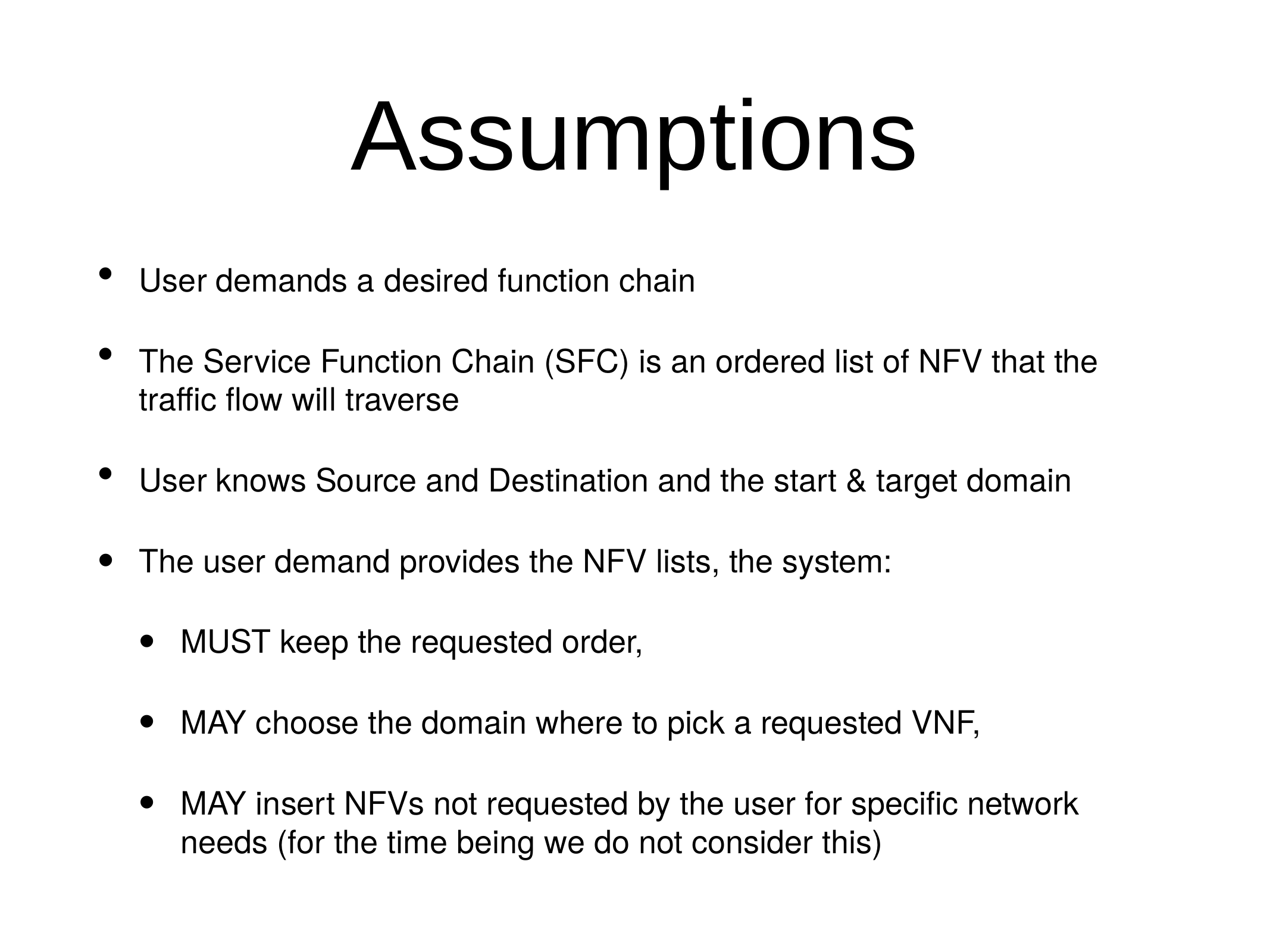

# Assumptions
User demands a desired function chain
The Service Function Chain (SFC) is an ordered list of NFV that the traffic flow will traverse
User knows Source and Destination and the start & target domain
The user demand provides the NFV lists, the system:
MUST keep the requested order,
MAY choose the domain where to pick a requested VNF,
MAY insert NFVs not requested by the user for specific network needs (for the time being we do not consider this)